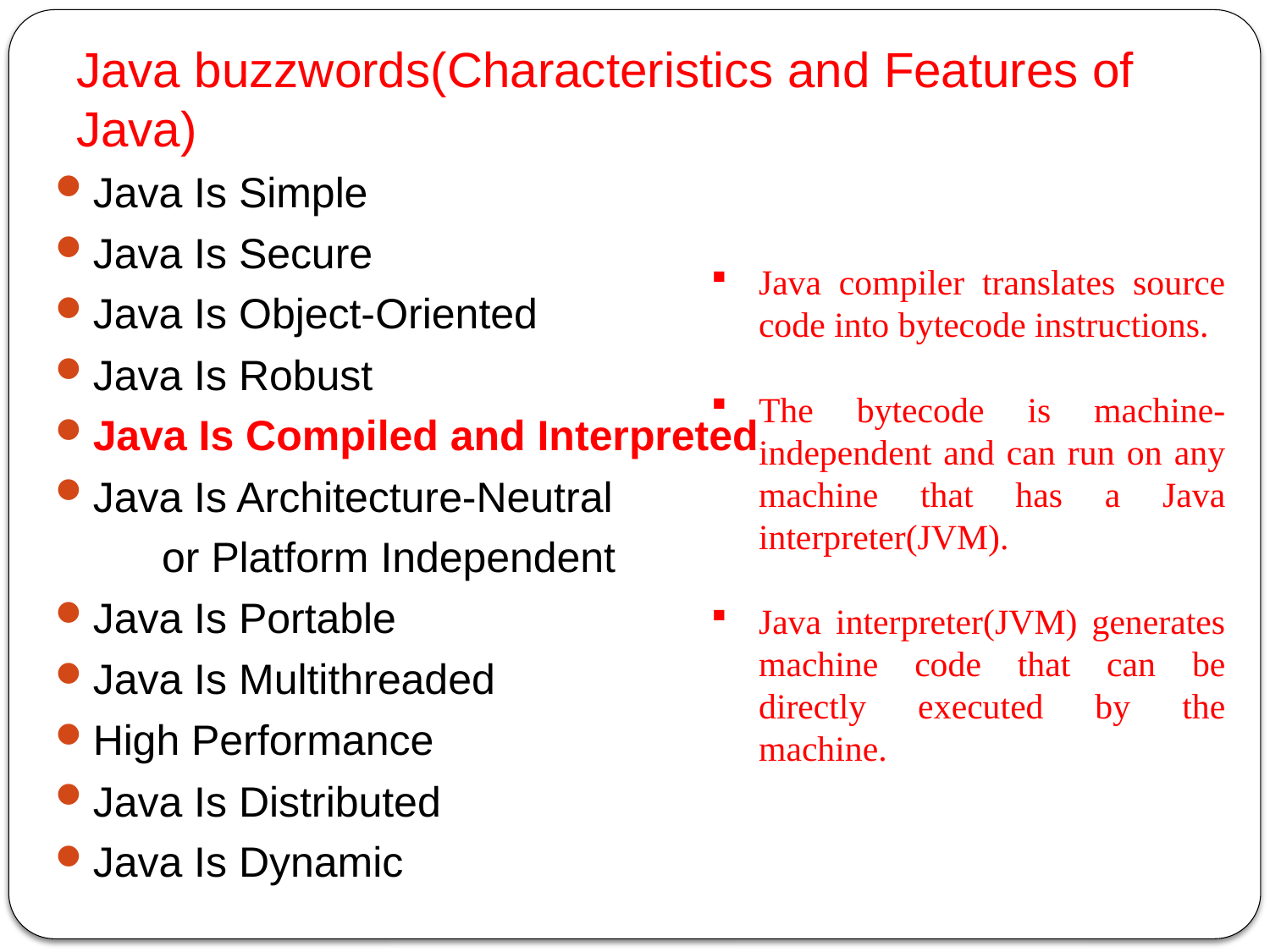

# Java buzzwords(Characteristics and Features of Java)
Java Is Simple
Java Is Secure
Java Is Object-Oriented
Java Is Robust
Java Is Compiled and Interpreted
Java Is Architecture-Neutral
         or Platform Independent
Java Is Portable
Java Is Multithreaded
High Performance
Java Is Distributed
Java Is Dynamic
Java compiler translates source code into bytecode instructions.

The bytecode is machine-independent and can run on any machine that has a Java interpreter(JVM).

Java interpreter(JVM) generates machine code that can be directly executed by the machine.